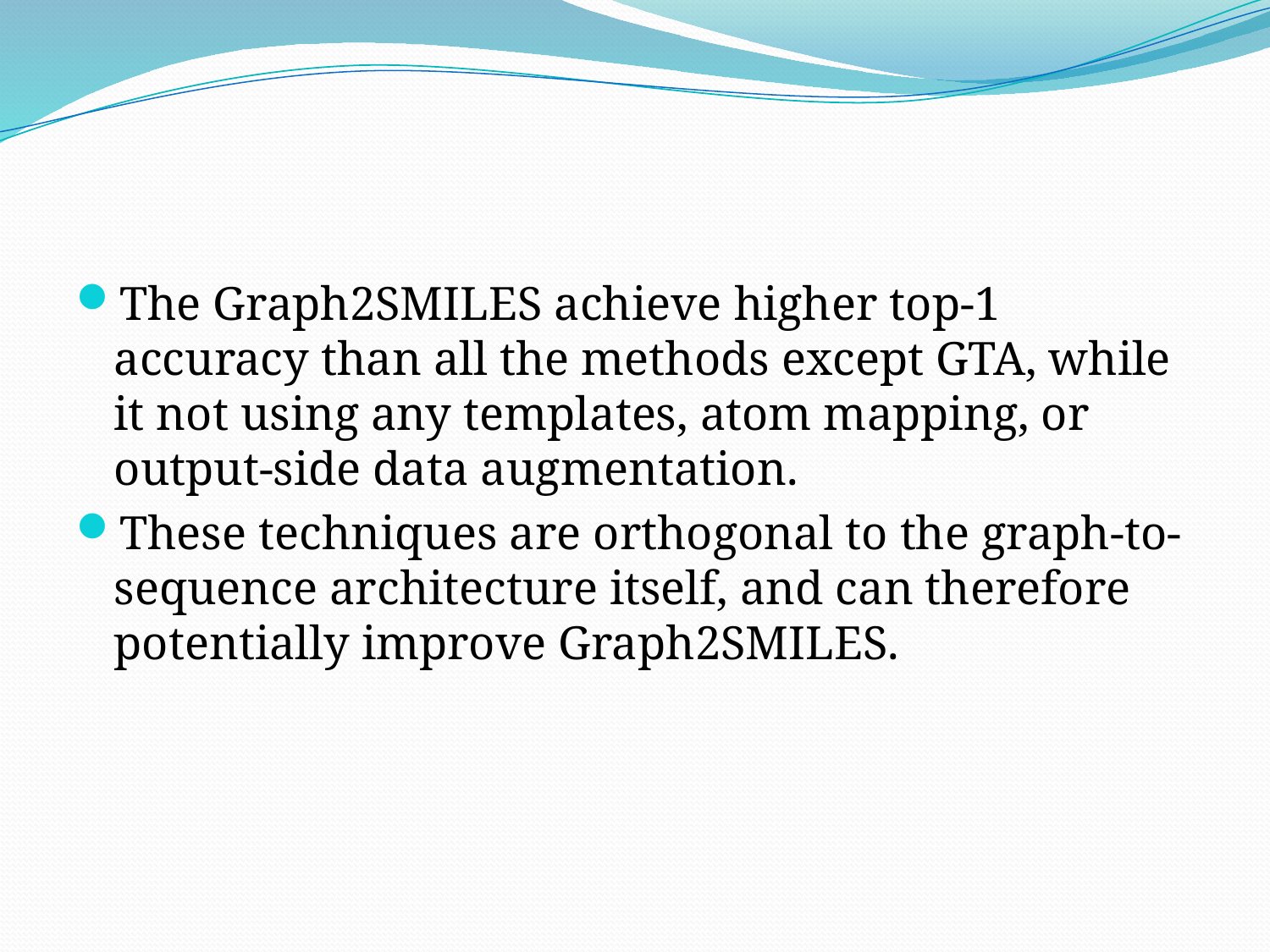

#
The Graph2SMILES achieve higher top-1 accuracy than all the methods except GTA, while it not using any templates, atom mapping, or output-side data augmentation.
These techniques are orthogonal to the graph-to-sequence architecture itself, and can therefore potentially improve Graph2SMILES.